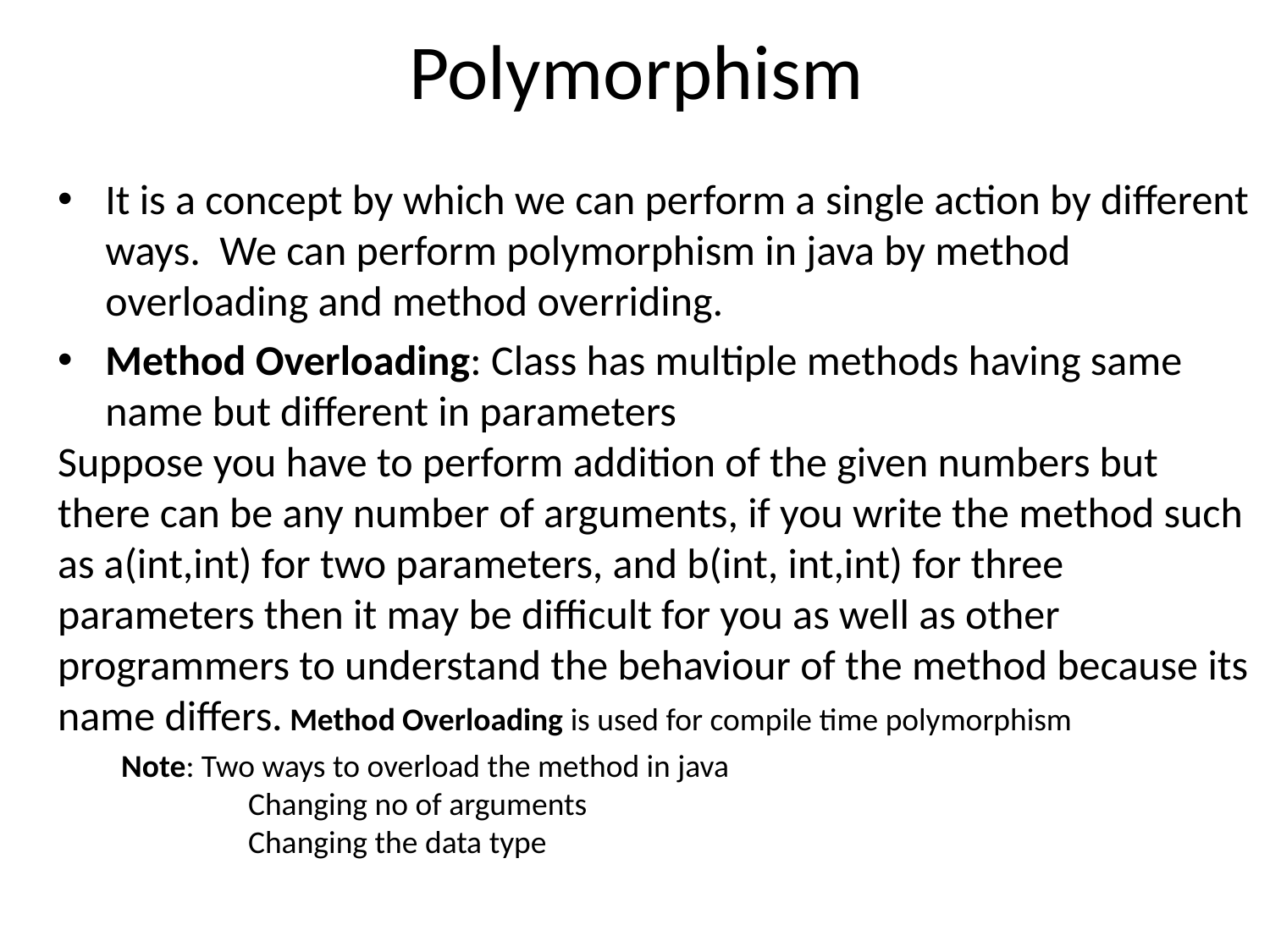

# Polymorphism
It is a concept by which we can perform a single action by different ways.  We can perform polymorphism in java by method overloading and method overriding.
Method Overloading: Class has multiple methods having same name but different in parameters
Suppose you have to perform addition of the given numbers but there can be any number of arguments, if you write the method such as a(int,int) for two parameters, and b(int, int,int) for three parameters then it may be difficult for you as well as other programmers to understand the behaviour of the method because its name differs. Method Overloading is used for compile time polymorphism
Note: Two ways to overload the method in java
		Changing no of arguments
		Changing the data type